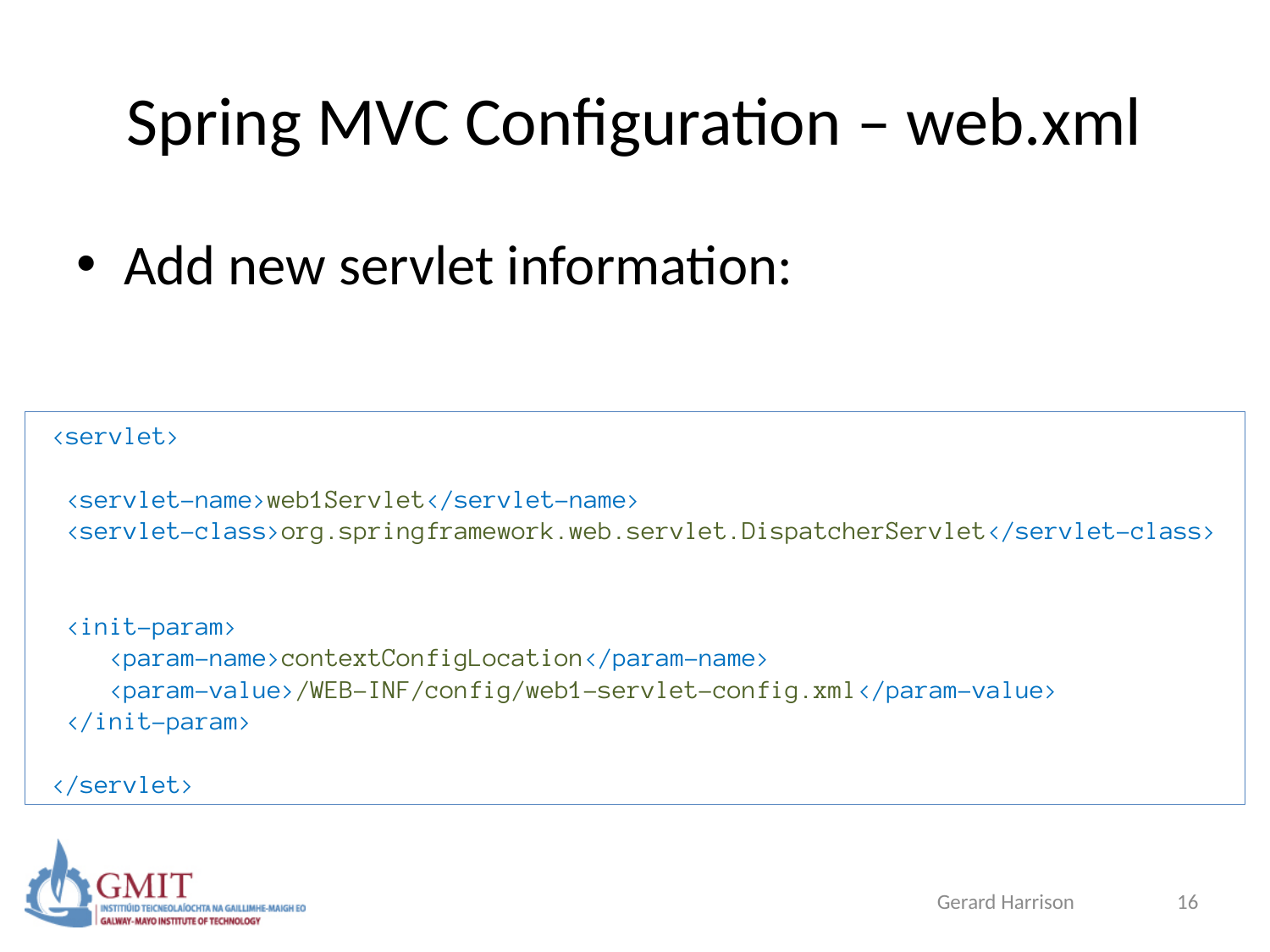

# Spring MVC Configuration – web.xml
Add new servlet information:
 <servlet>

  <servlet-name>web1Servlet</servlet-name>
  <servlet-class>org.springframework.web.servlet.DispatcherServlet</servlet-class>

  <init-param>
     <param-name>contextConfigLocation</param-name>
     <param-value>/WEB-INF/config/web1-servlet-config.xml</param-value>
  </init-param>

 </servlet>
Gerard Harrison
16